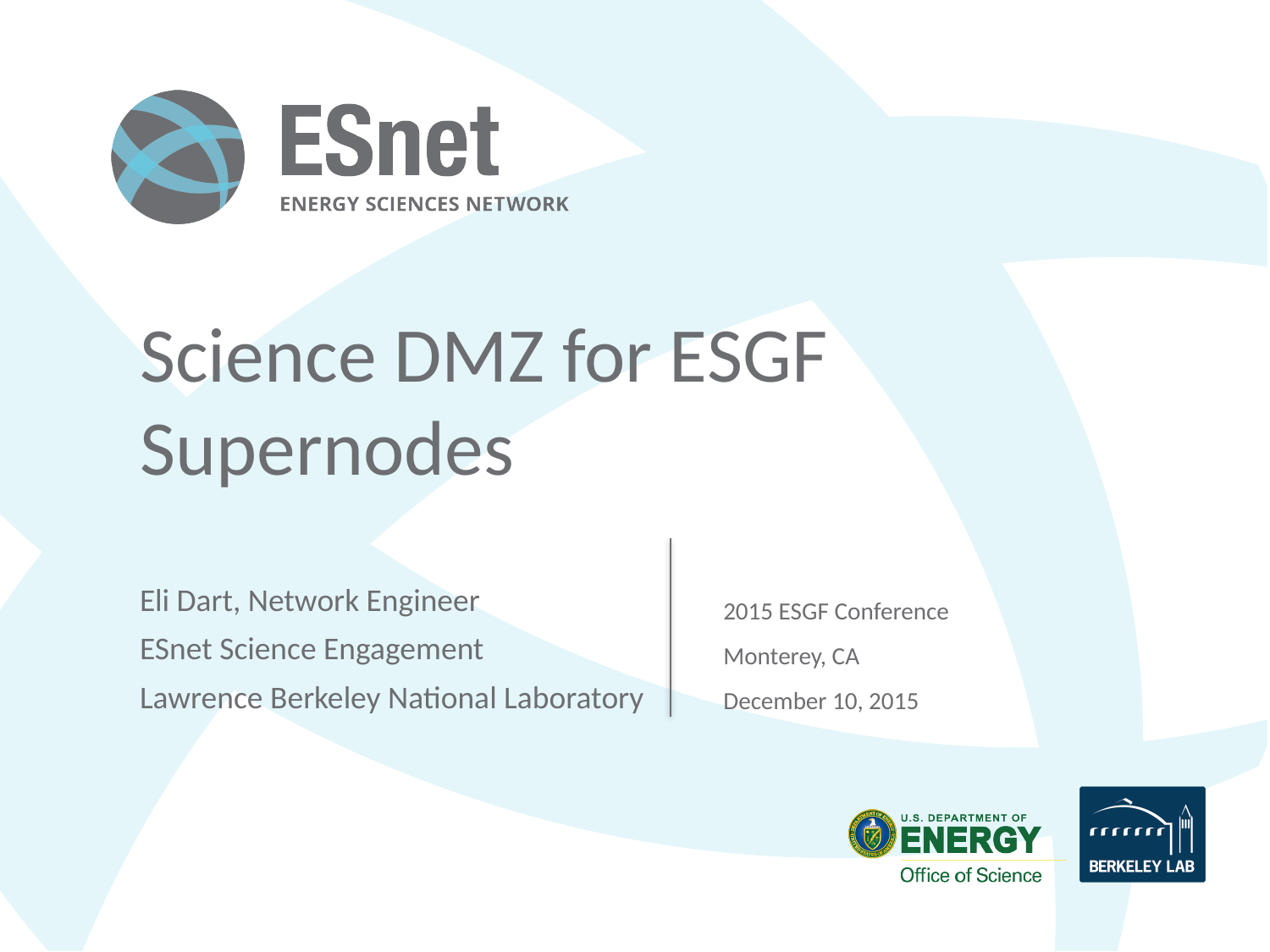

# Science DMZ for ESGF Supernodes
2015 ESGF Conference
Monterey, CA
December 10, 2015
Eli Dart, Network Engineer
ESnet Science Engagement
Lawrence Berkeley National Laboratory